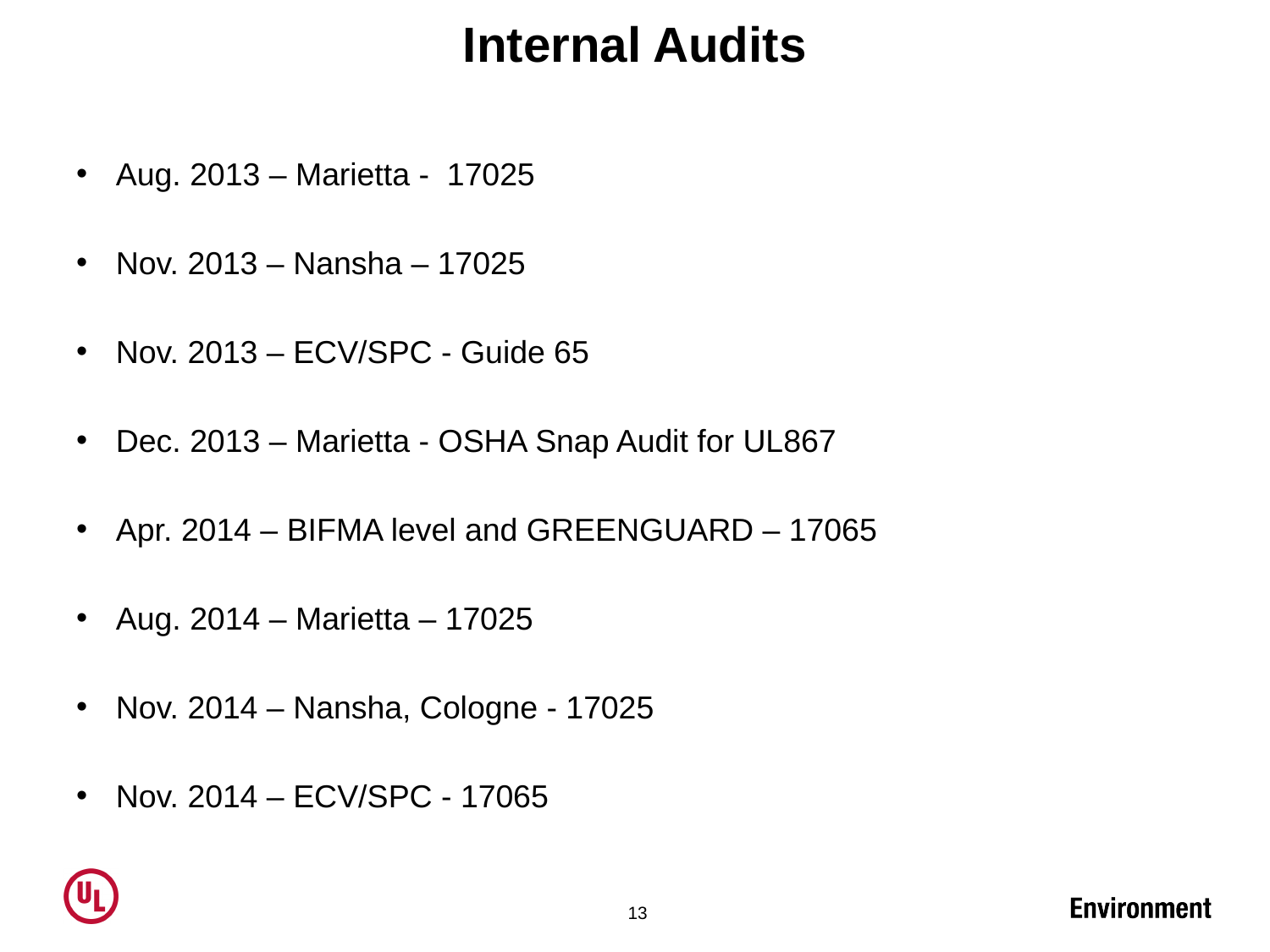

# Internal Audits
Aug. 2013 – Marietta -  17025

Nov. 2013 – Nansha – 17025

Nov. 2013 – ECV/SPC - Guide 65

Dec. 2013 – Marietta - OSHA Snap Audit for UL867

Apr. 2014 – BIFMA level and GREENGUARD – 17065

Aug. 2014 – Marietta – 17025

Nov. 2014 – Nansha, Cologne - 17025

Nov. 2014 – ECV/SPC - 17065

13